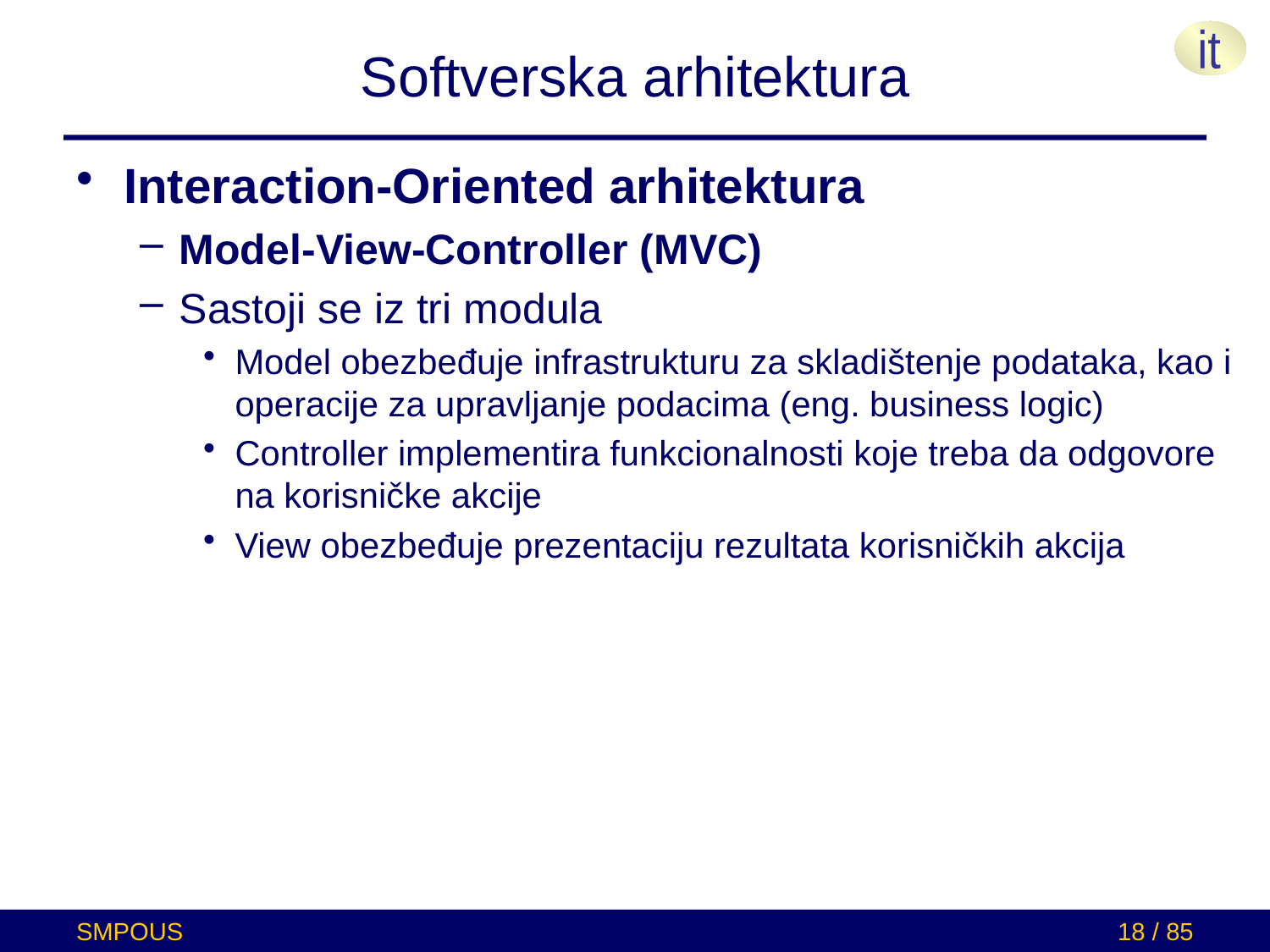

# Softverska arhitektura
Interaction-Oriented arhitektura
Model-View-Controller (MVC)
Sastoji se iz tri modula
Model obezbeđuje infrastrukturu za skladištenje podataka, kao i operacije za upravljanje podacima (eng. business logic)
Controller implementira funkcionalnosti koje treba da odgovore na korisničke akcije
View obezbeđuje prezentaciju rezultata korisničkih akcija
SMPOUS
18 / 85